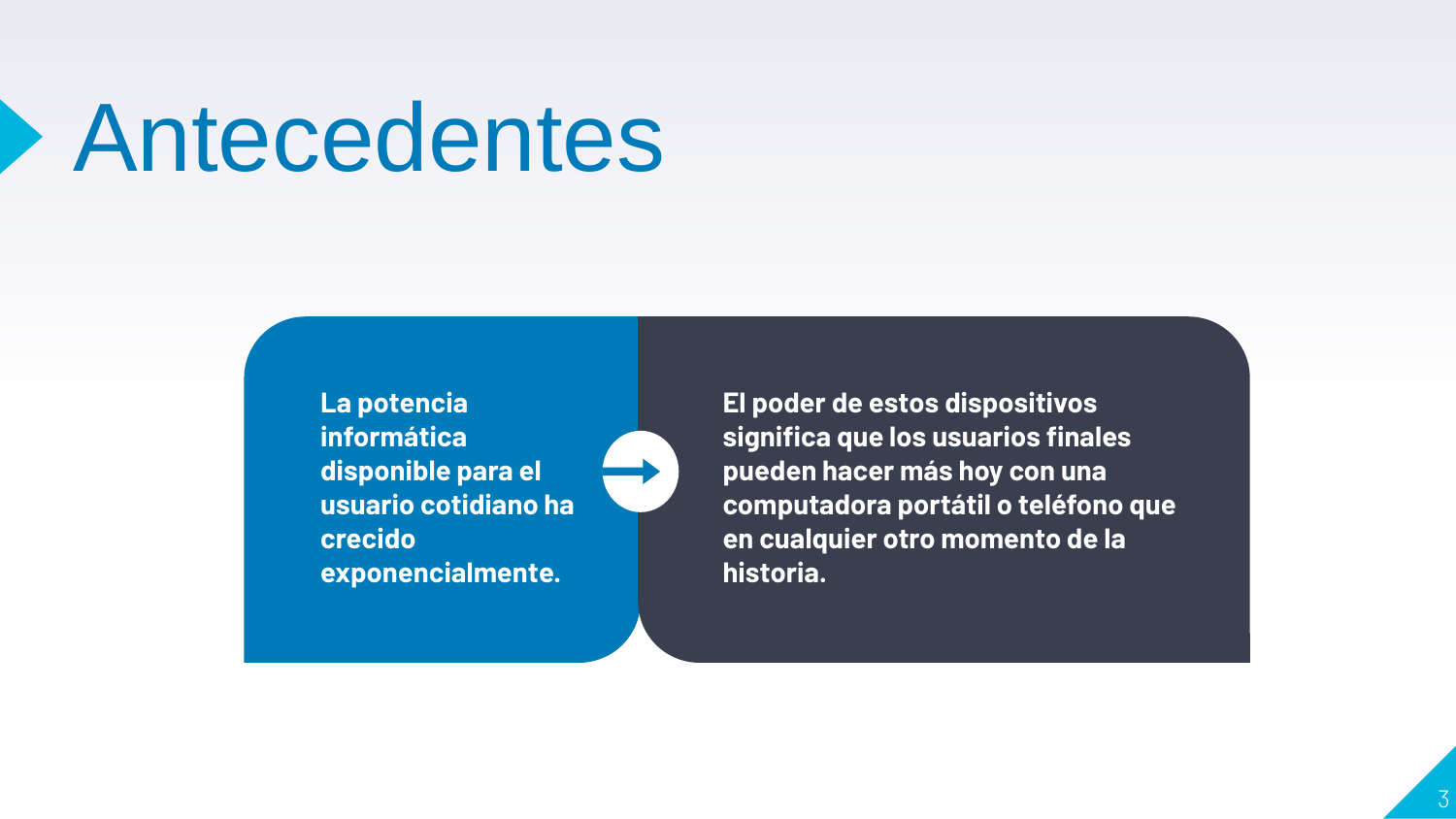

# Antecedentes

La potencia informática disponible para el usuario cotidiano ha crecido exponencialmente.

El poder de estos dispositivos significa que los usuarios finales pueden hacer más hoy con una computadora portátil o teléfono que en cualquier otro momento de la historia.

3